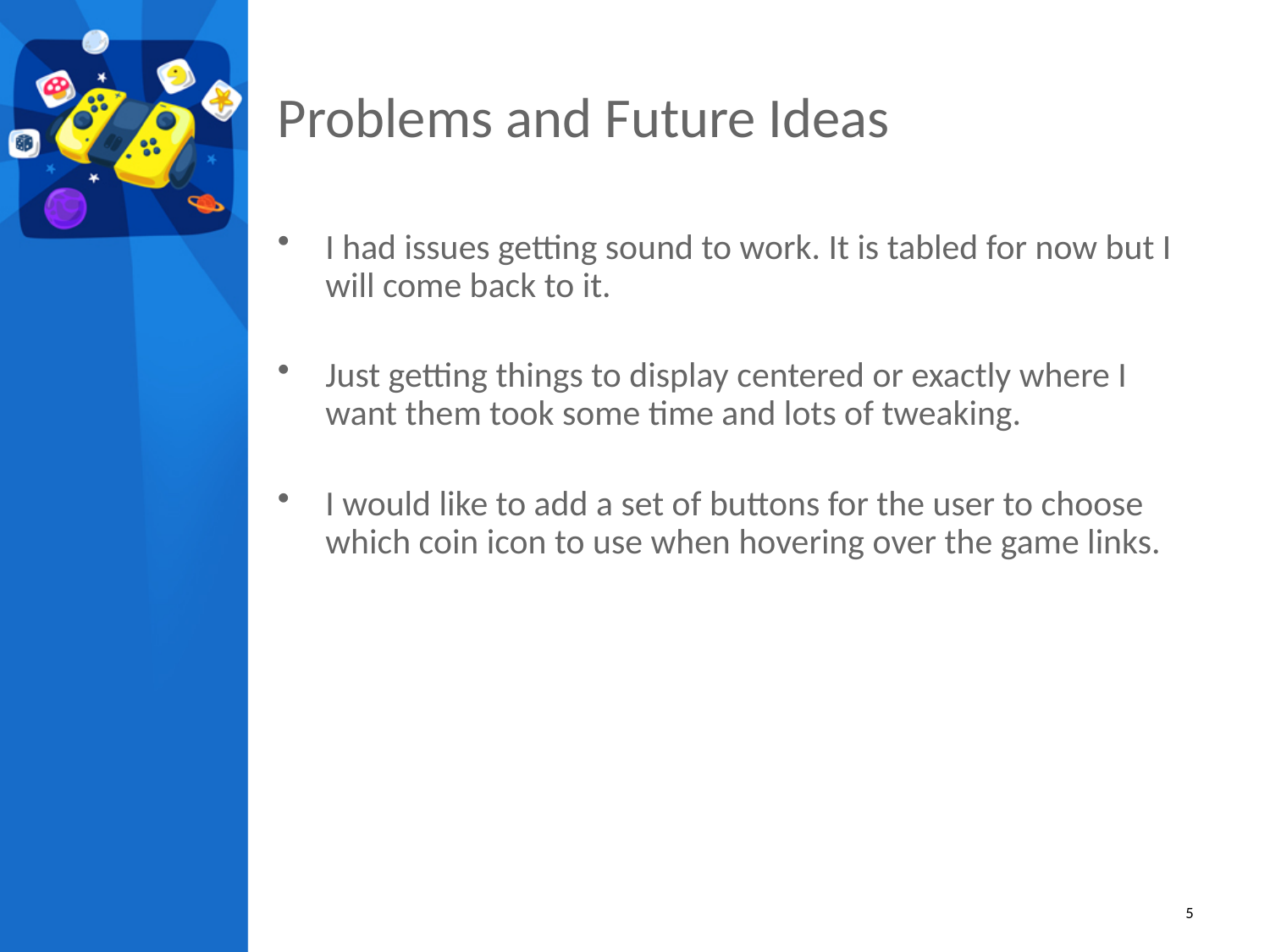

# Problems and Future Ideas
I had issues getting sound to work. It is tabled for now but I will come back to it.

Just getting things to display centered or exactly where I want them took some time and lots of tweaking.

I would like to add a set of buttons for the user to choose which coin icon to use when hovering over the game links.

5